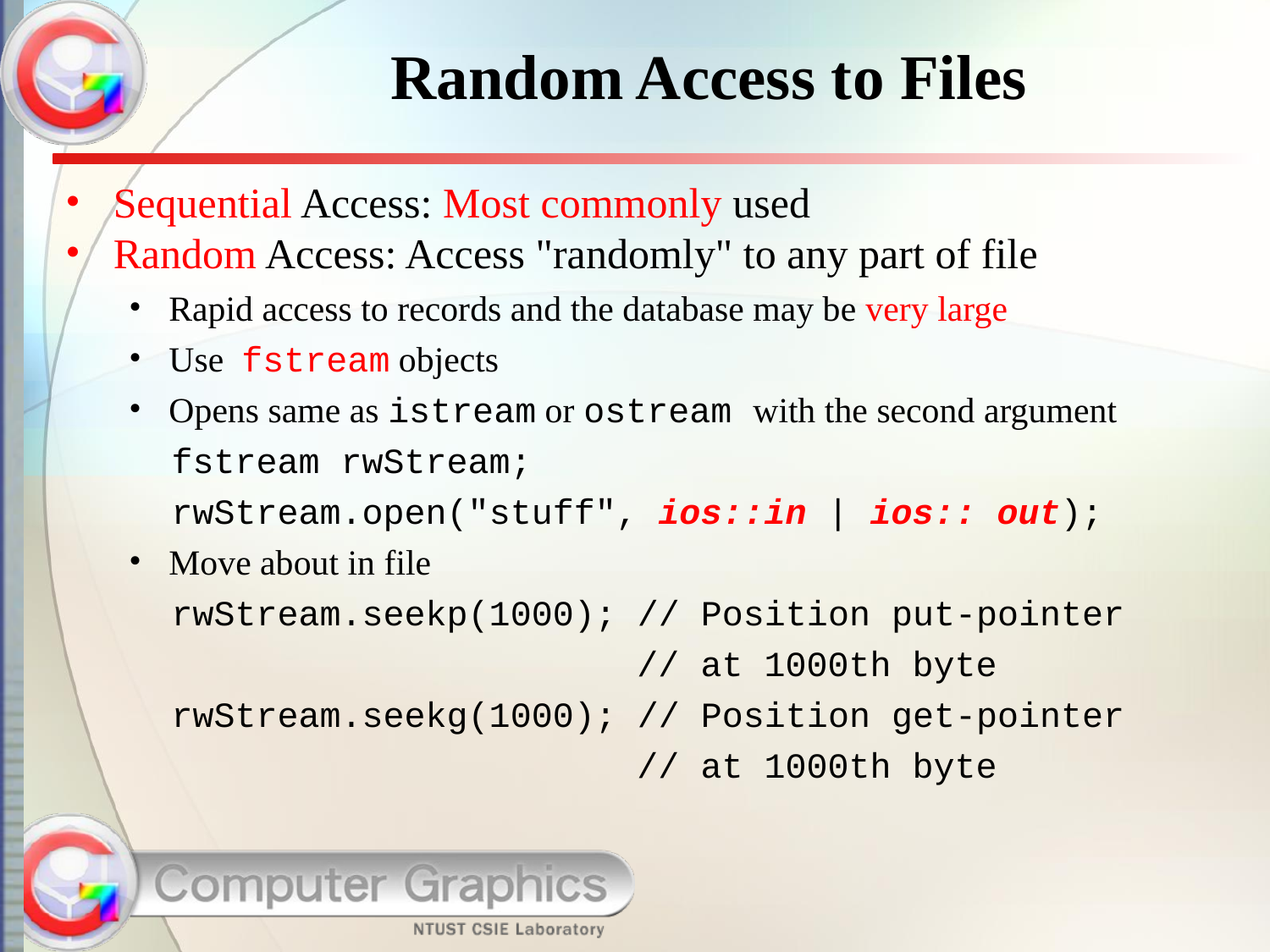

# Random Access to Files
Sequential Access: Most commonly used
Random Access: Access "randomly" to any part of file
Rapid access to records and the database may be very large
Use  fstream objects
Opens same as istream or ostream with the second argument
  fstream rwStream;
  rwStream.open("stuff", ios::in | ios:: out);
Move about in file
  rwStream.seekp(1000); // Position put-pointer
                        // at 1000th byte
  rwStream.seekg(1000); // Position get-pointer
                        // at 1000th byte